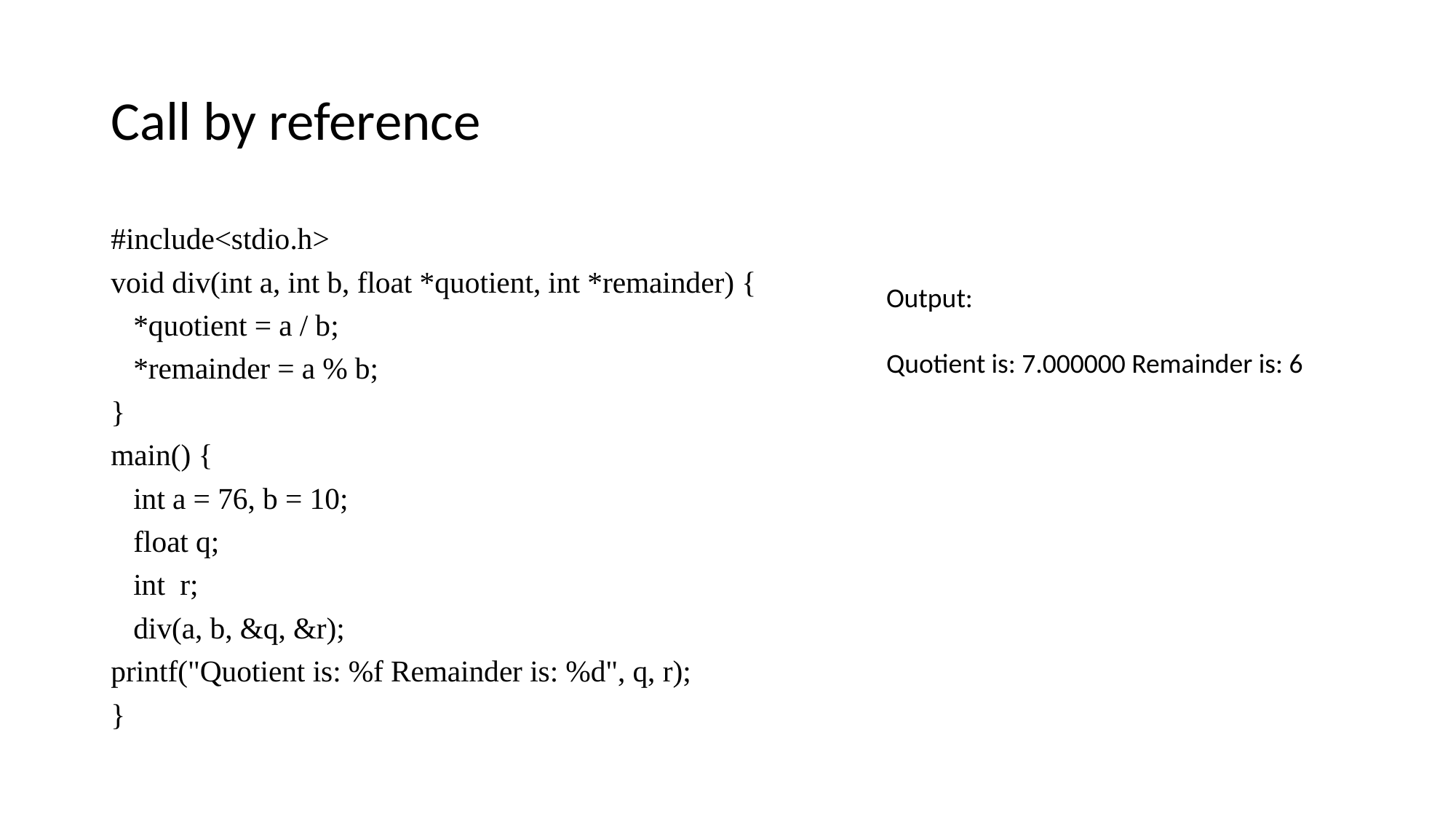

# Call by reference
#include<stdio.h>
void div(int a, int b, float *quotient, int *remainder) {
   *quotient = a / b;
   *remainder = a % b;
}
main() {
   int a = 76, b = 10;
   float q;
   int  r;
   div(a, b, &q, &r);
printf("Quotient is: %f Remainder is: %d", q, r);
}

Output:

Quotient is: 7.000000 Remainder is: 6